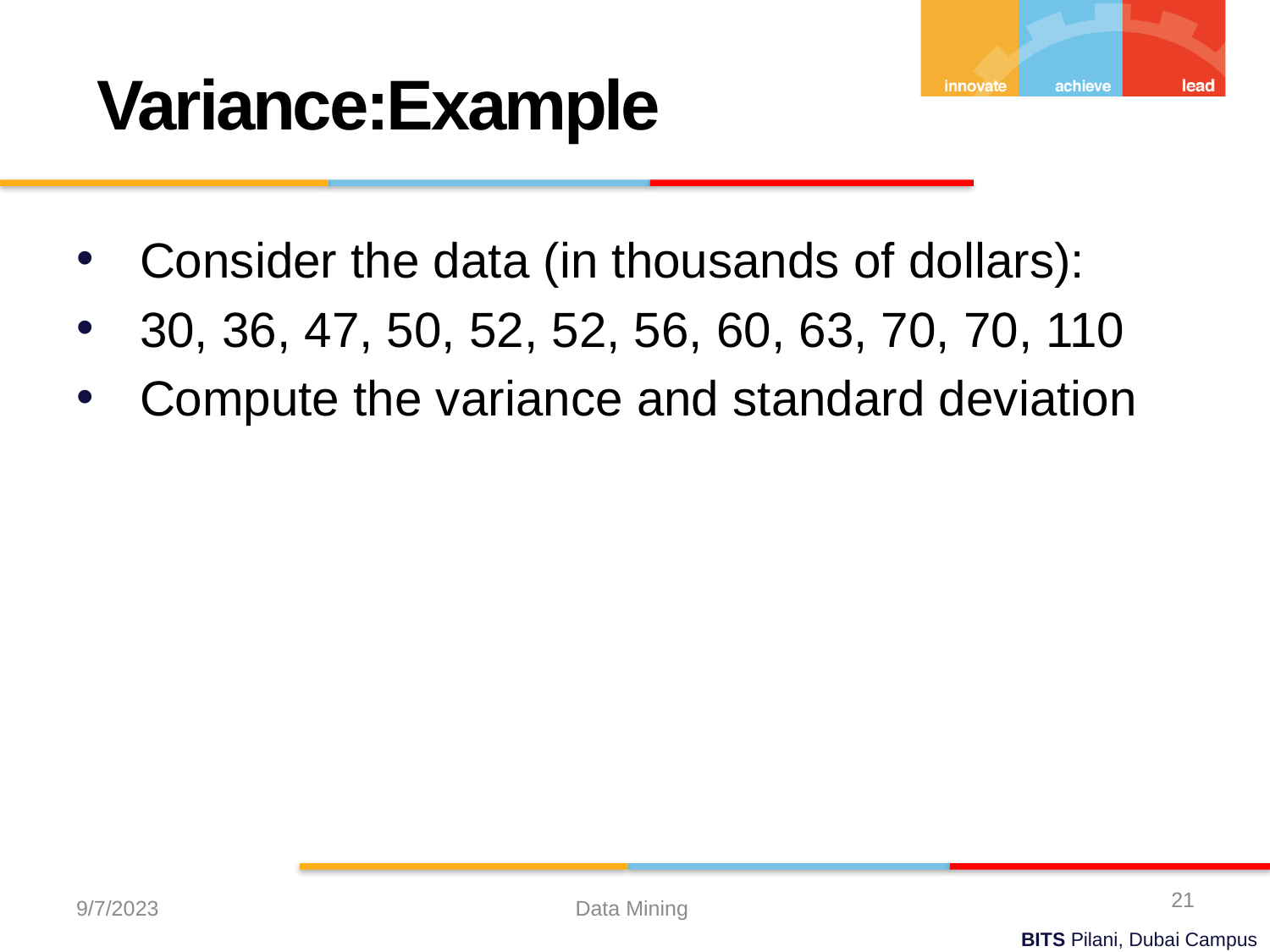

Variance:Example
Consider the data (in thousands of dollars):
30, 36, 47, 50, 52, 52, 56, 60, 63, 70, 70, 110
Compute the variance and standard deviation

21
9/7/2023
Data Mining